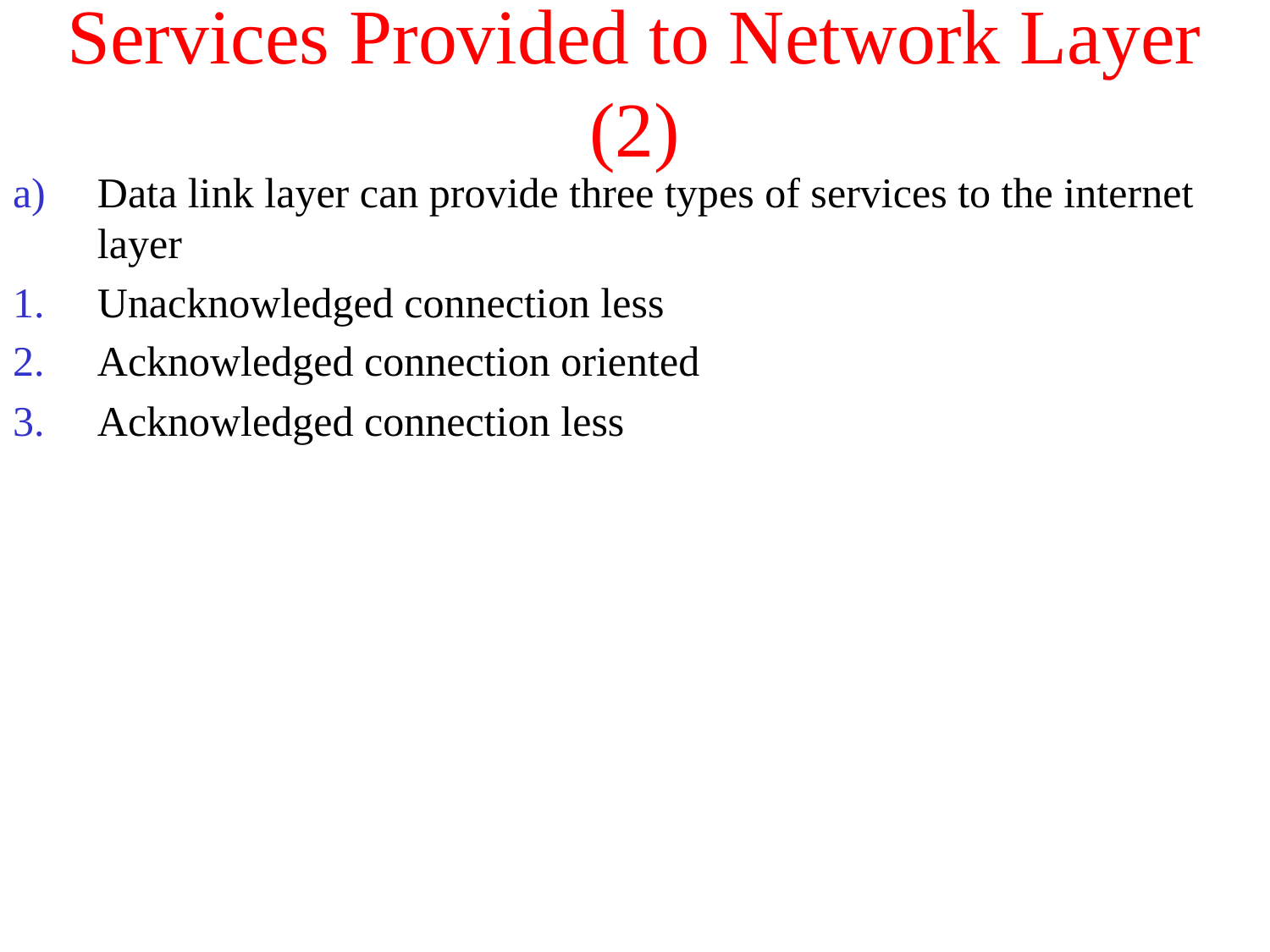

# Services Provided to Network Layer (2)
Data link layer can provide three types of services to the internet layer
Unacknowledged connection less
Acknowledged connection oriented
Acknowledged connection less